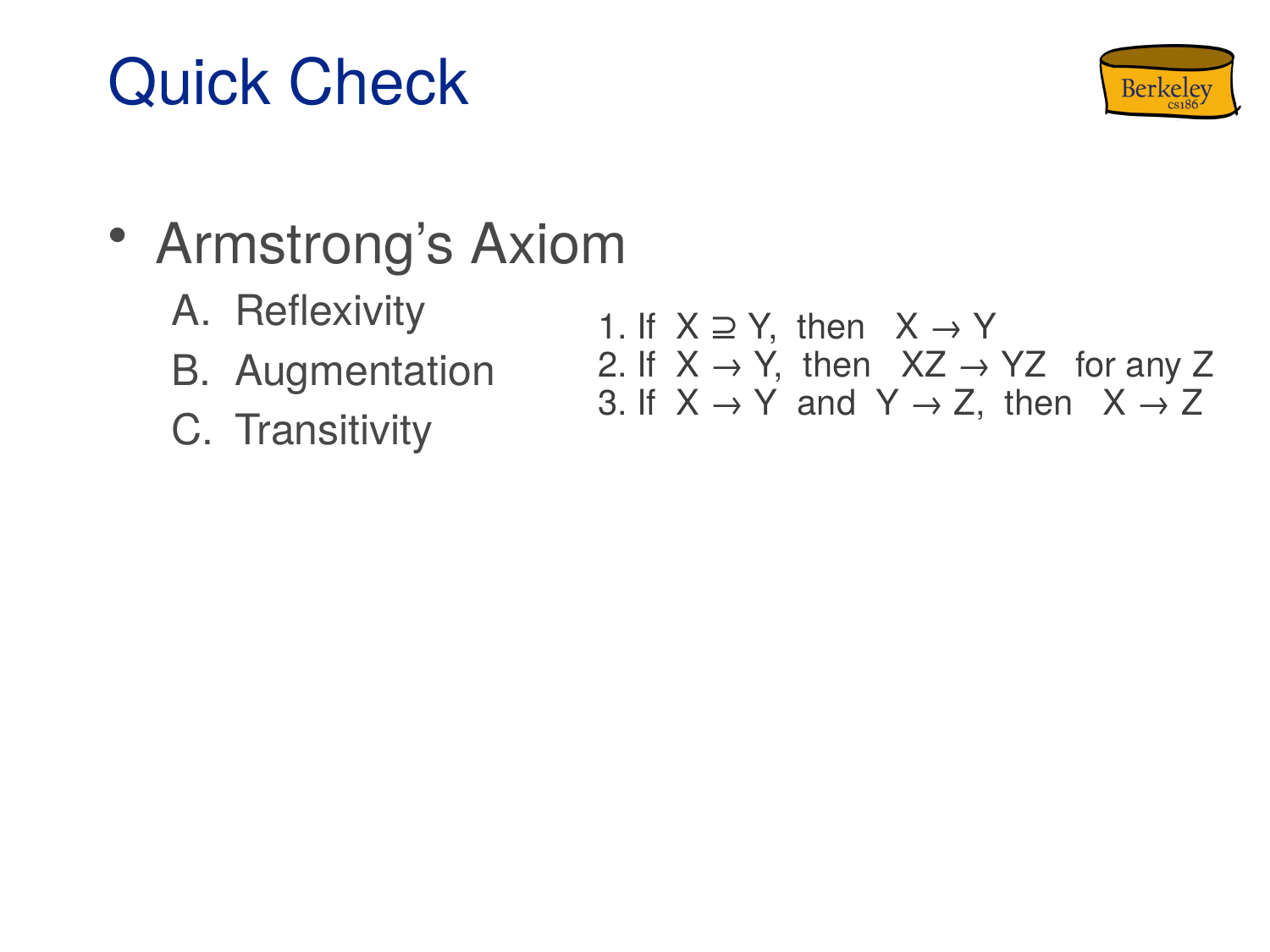

# Quick Check
Armstrong’s Axiom
Reflexivity
Augmentation
Transitivity

1. If  X ⊇ Y,  then   X → Y
2. If  X → Y,  then   XZ → YZ   for any Z
3. If  X → Y  and  Y → Z,  then   X → Z